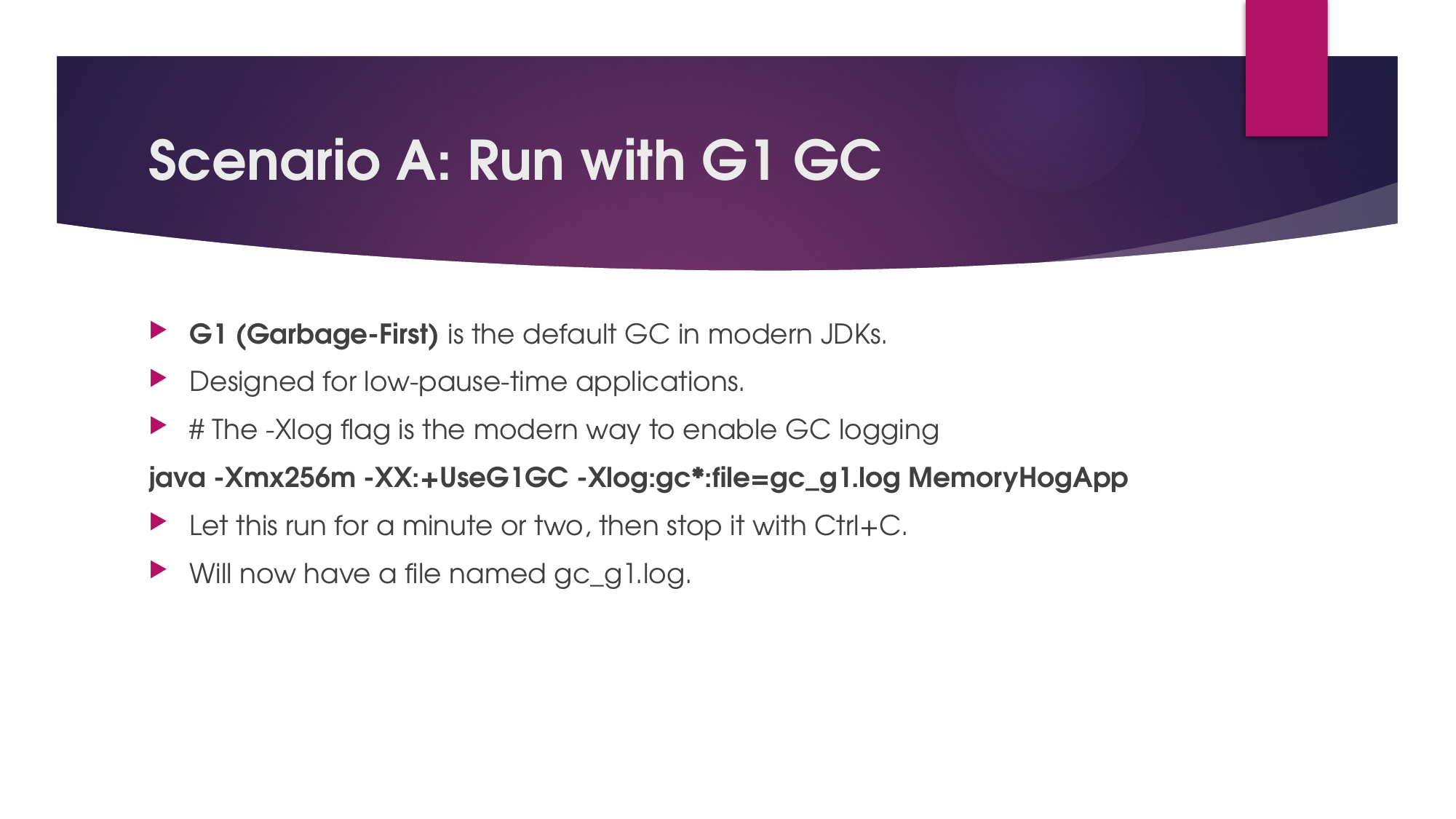

# Scenario A: Run with G1 GC
G1 (Garbage-First) is the default GC in modern JDKs.
Designed for low-pause-time applications.
# The -Xlog flag is the modern way to enable GC logging
java -Xmx256m -XX:+UseG1GC -Xlog:gc*:file=gc_g1.log MemoryHogApp
Let this run for a minute or two, then stop it with Ctrl+C.
Will now have a file named gc_g1.log.